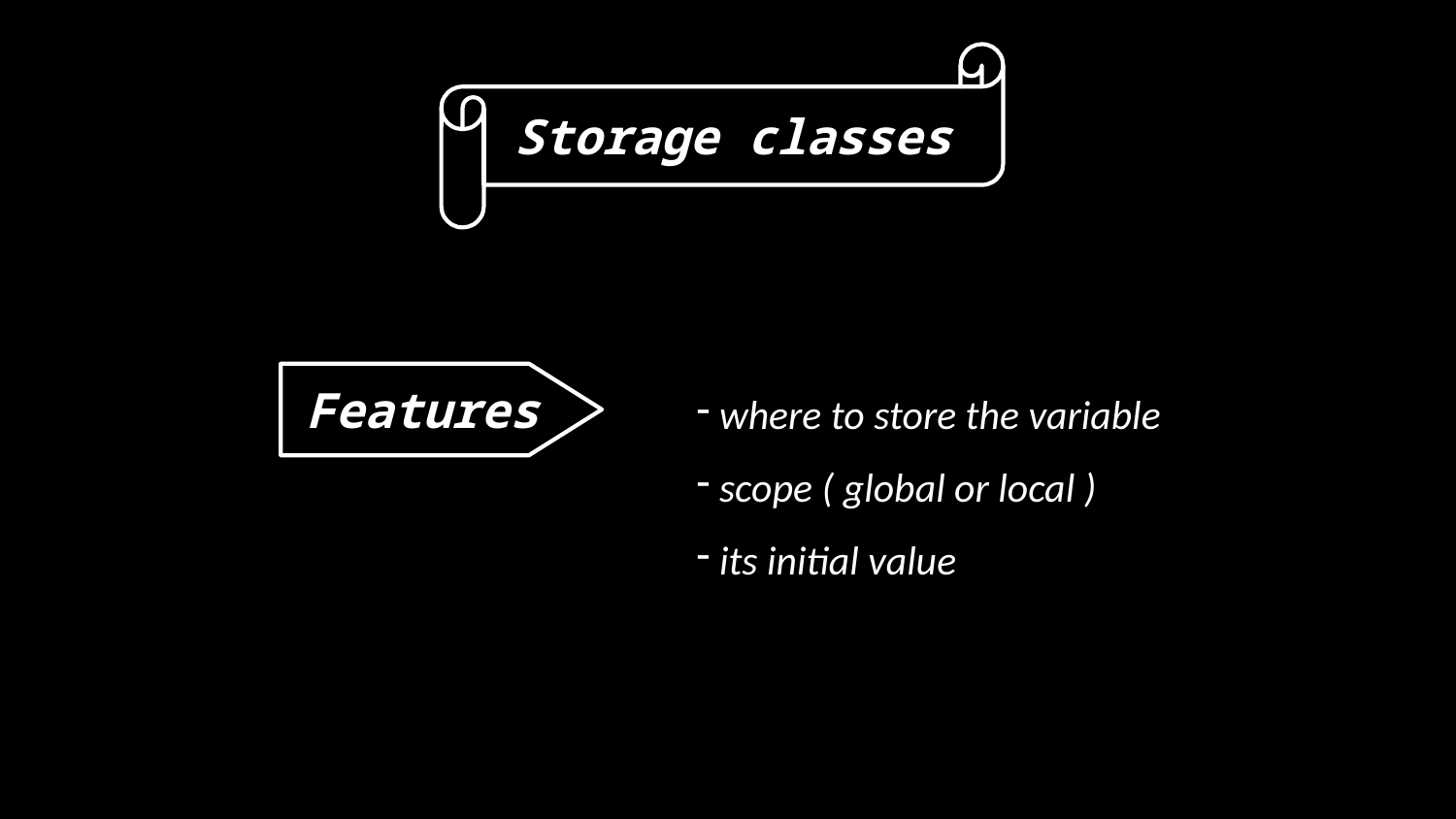

Storage classes
 where to store the variable
 scope ( global or local )
 its initial value
Features